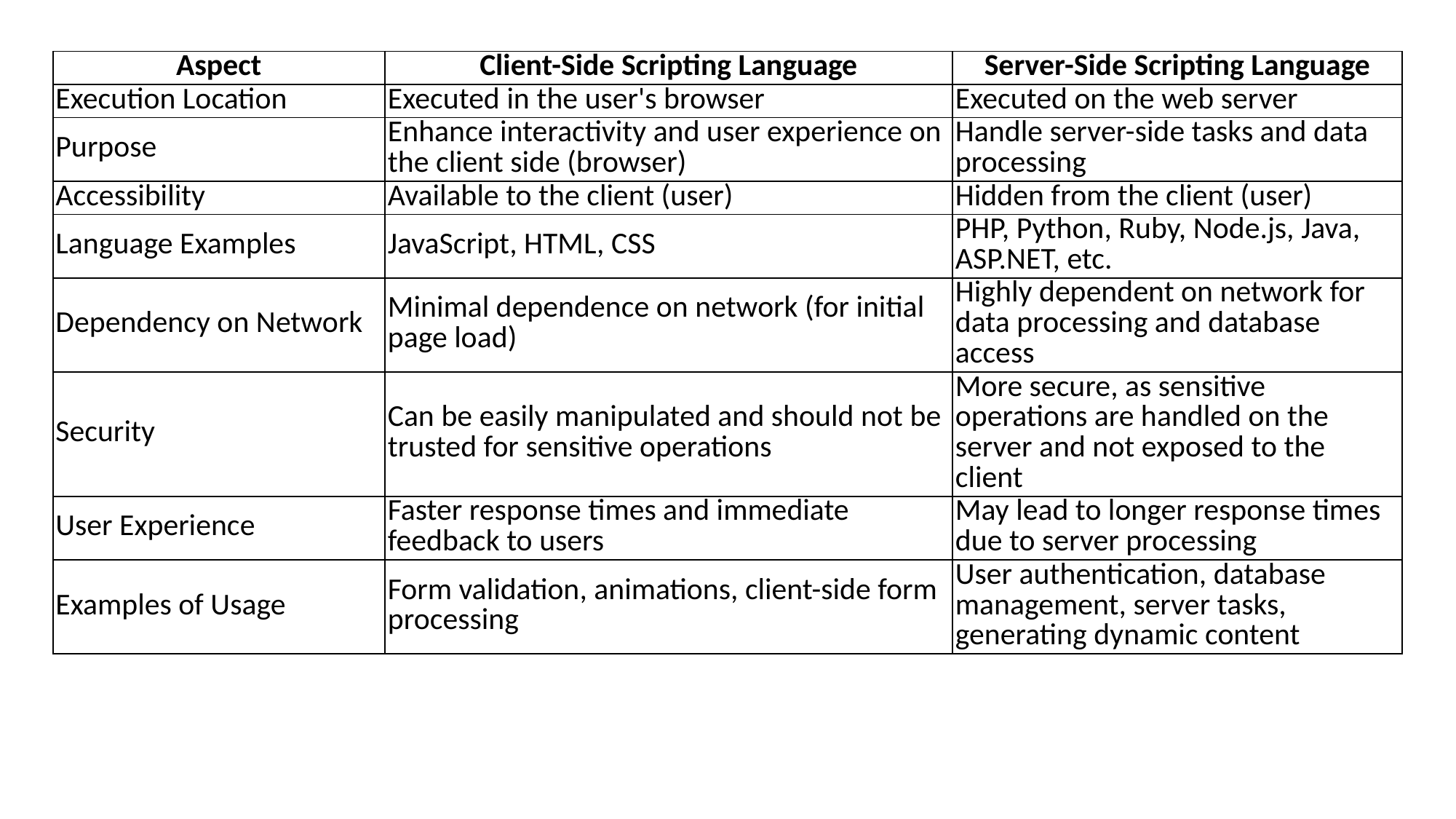

| Aspect | Client-Side Scripting Language | Server-Side Scripting Language |
| --- | --- | --- |
| Execution Location | Executed in the user's browser | Executed on the web server |
| Purpose | Enhance interactivity and user experience on the client side (browser) | Handle server-side tasks and data processing |
| Accessibility | Available to the client (user) | Hidden from the client (user) |
| Language Examples | JavaScript, HTML, CSS | PHP, Python, Ruby, Node.js, Java, ASP.NET, etc. |
| Dependency on Network | Minimal dependence on network (for initial page load) | Highly dependent on network for data processing and database access |
| Security | Can be easily manipulated and should not be trusted for sensitive operations | More secure, as sensitive operations are handled on the server and not exposed to the client |
| User Experience | Faster response times and immediate feedback to users | May lead to longer response times due to server processing |
| Examples of Usage | Form validation, animations, client-side form processing | User authentication, database management, server tasks, generating dynamic content |